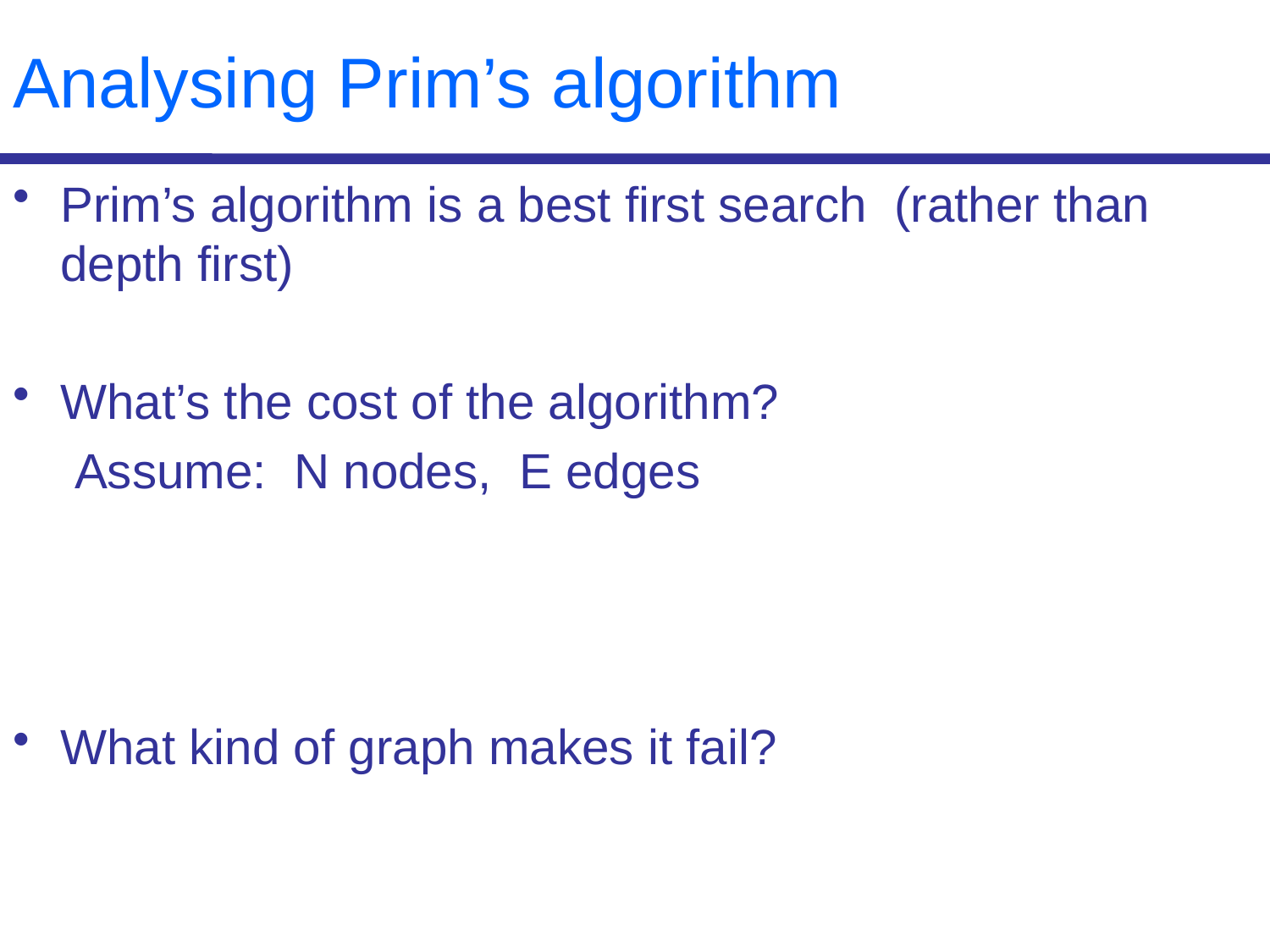

# Analysing Prim’s algorithm
Prim’s algorithm is a best first search  (rather than depth first)

What’s the cost of the algorithm?
Assume:  N nodes,  E edges

What kind of graph makes it fail?